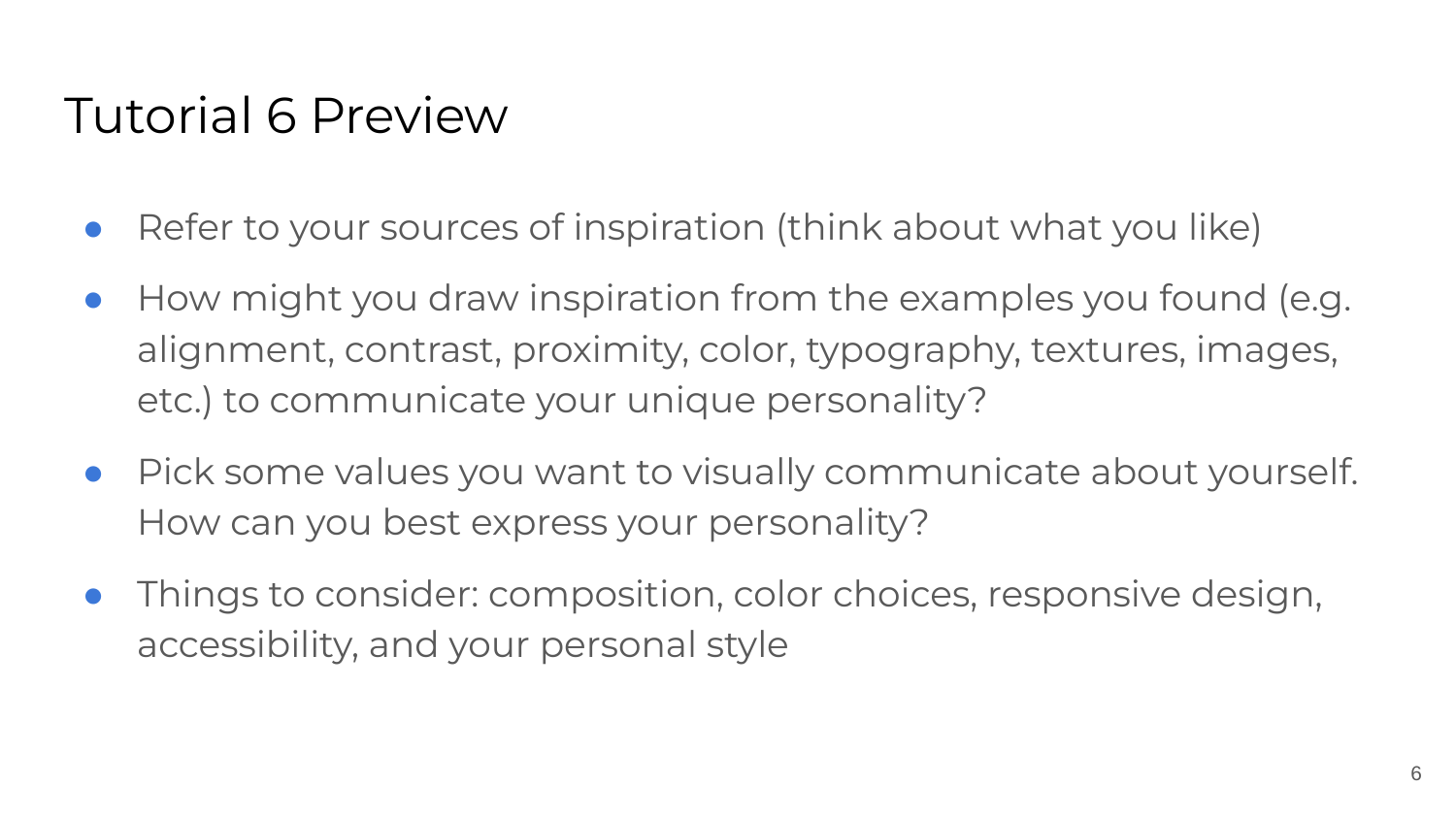

# Tutorial 6 Preview
Refer to your sources of inspiration (think about what you like)
How might you draw inspiration from the examples you found (e.g. alignment, contrast, proximity, color, typography, textures, images, etc.) to communicate your unique personality?
Pick some values you want to visually communicate about yourself. How can you best express your personality?
Things to consider: composition, color choices, responsive design, accessibility, and your personal style
6